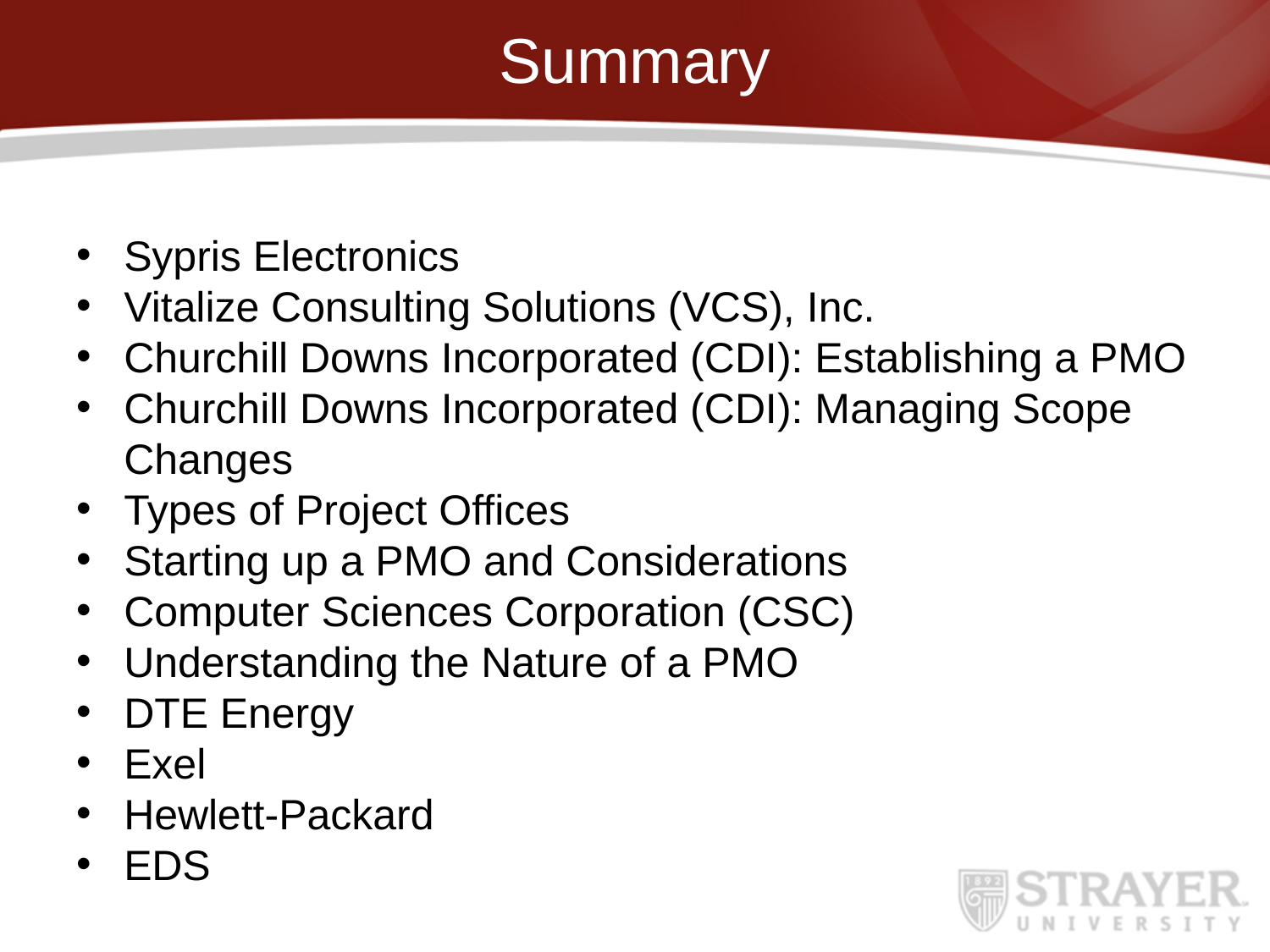

# Summary
Sypris Electronics
Vitalize Consulting Solutions (VCS), Inc.
Churchill Downs Incorporated (CDI): Establishing a PMO
Churchill Downs Incorporated (CDI): Managing Scope Changes
Types of Project Offices
Starting up a PMO and Considerations
Computer Sciences Corporation (CSC)
Understanding the Nature of a PMO
DTE Energy
Exel
Hewlett-Packard
EDS